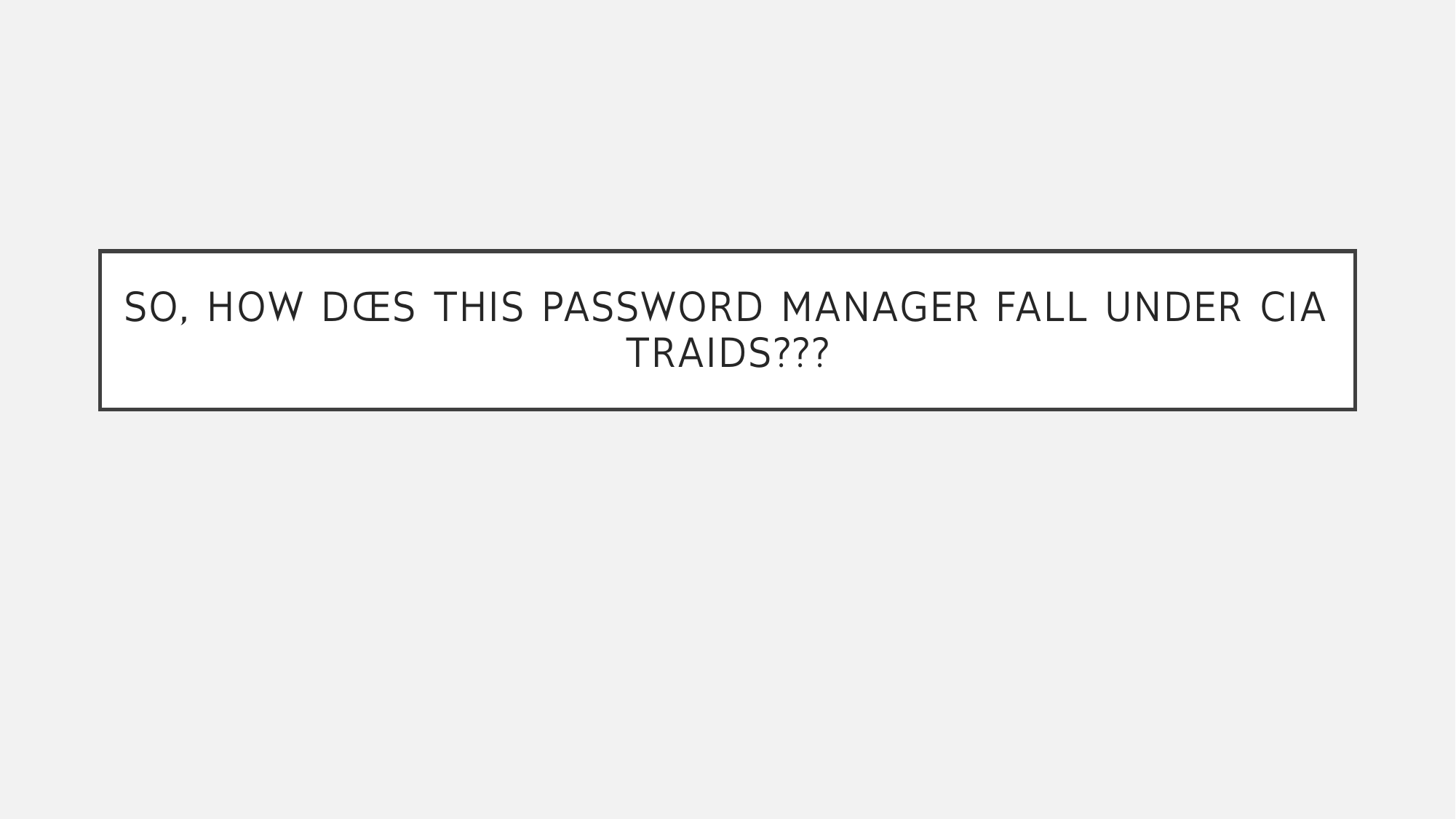

# So, How does this Password Manager fall under CIA Traids???